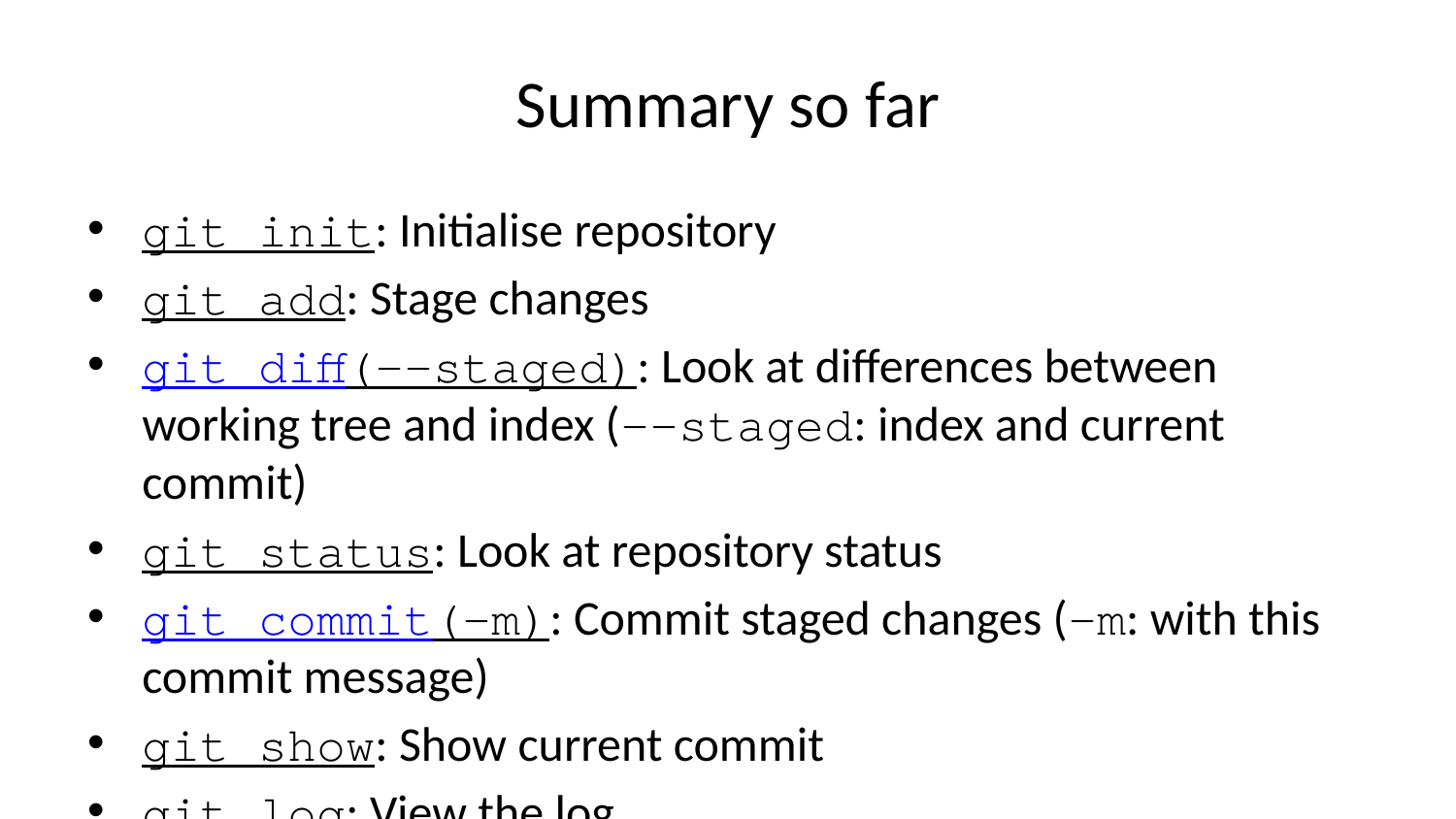

# Summary so far
git init: Initialise repository
git add: Stage changes
git diff(--staged): Look at differences between working tree and index (--staged: index and current commit)
git status: Look at repository status
git commit(-m): Commit staged changes (-m: with this commit message)
git show: Show current commit
git log: View the log
git push: Push your branch to a remote
The commands' manuals are linked. (They all have many more options than what we've covered.)